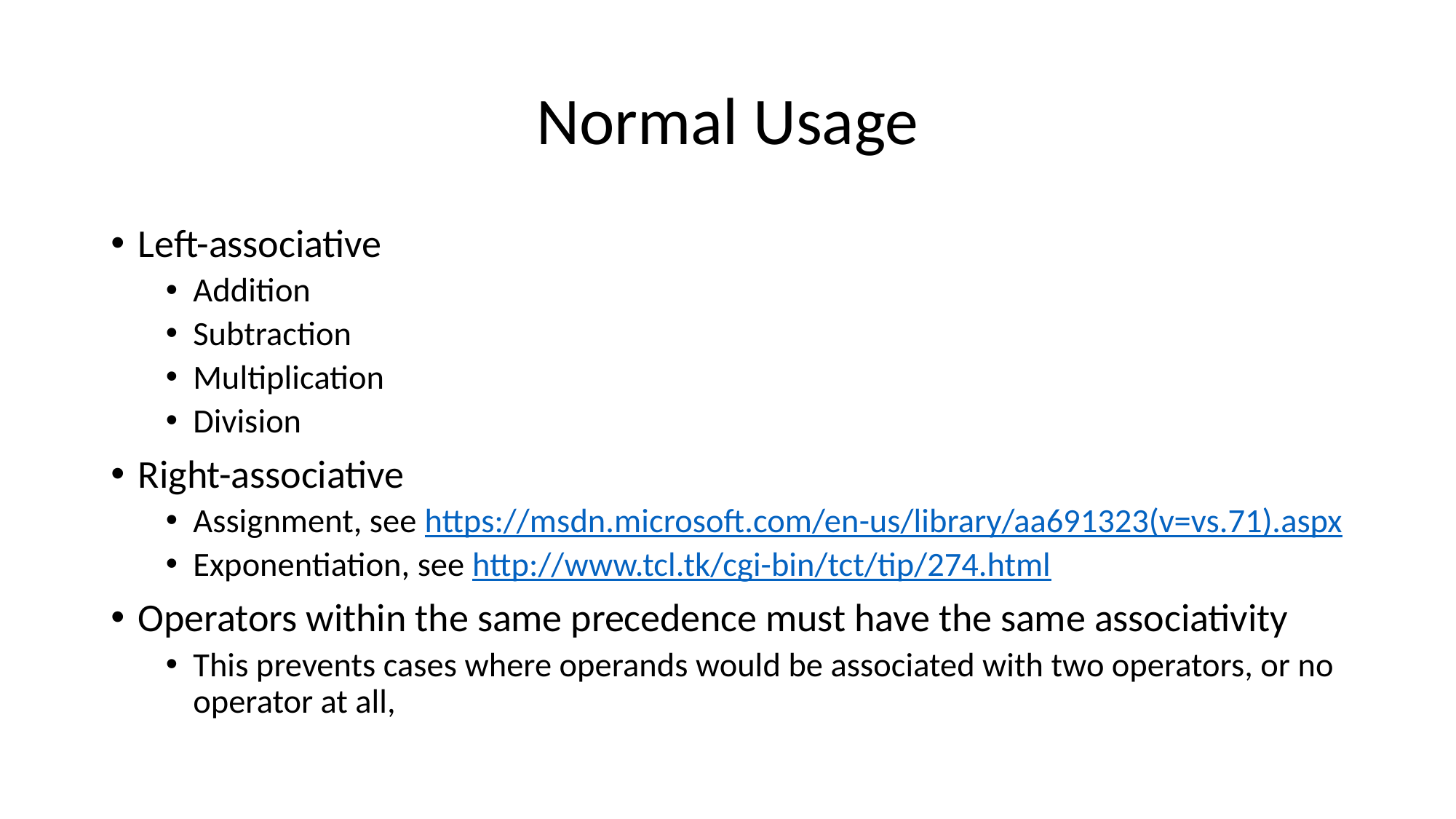

# Normal Usage
Left-associative
Addition
Subtraction
Multiplication
Division
Right-associative
Assignment, see https://msdn.microsoft.com/en-us/library/aa691323(v=vs.71).aspx
Exponentiation, see http://www.tcl.tk/cgi-bin/tct/tip/274.html
Operators within the same precedence must have the same associativity
This prevents cases where operands would be associated with two operators, or no operator at all,